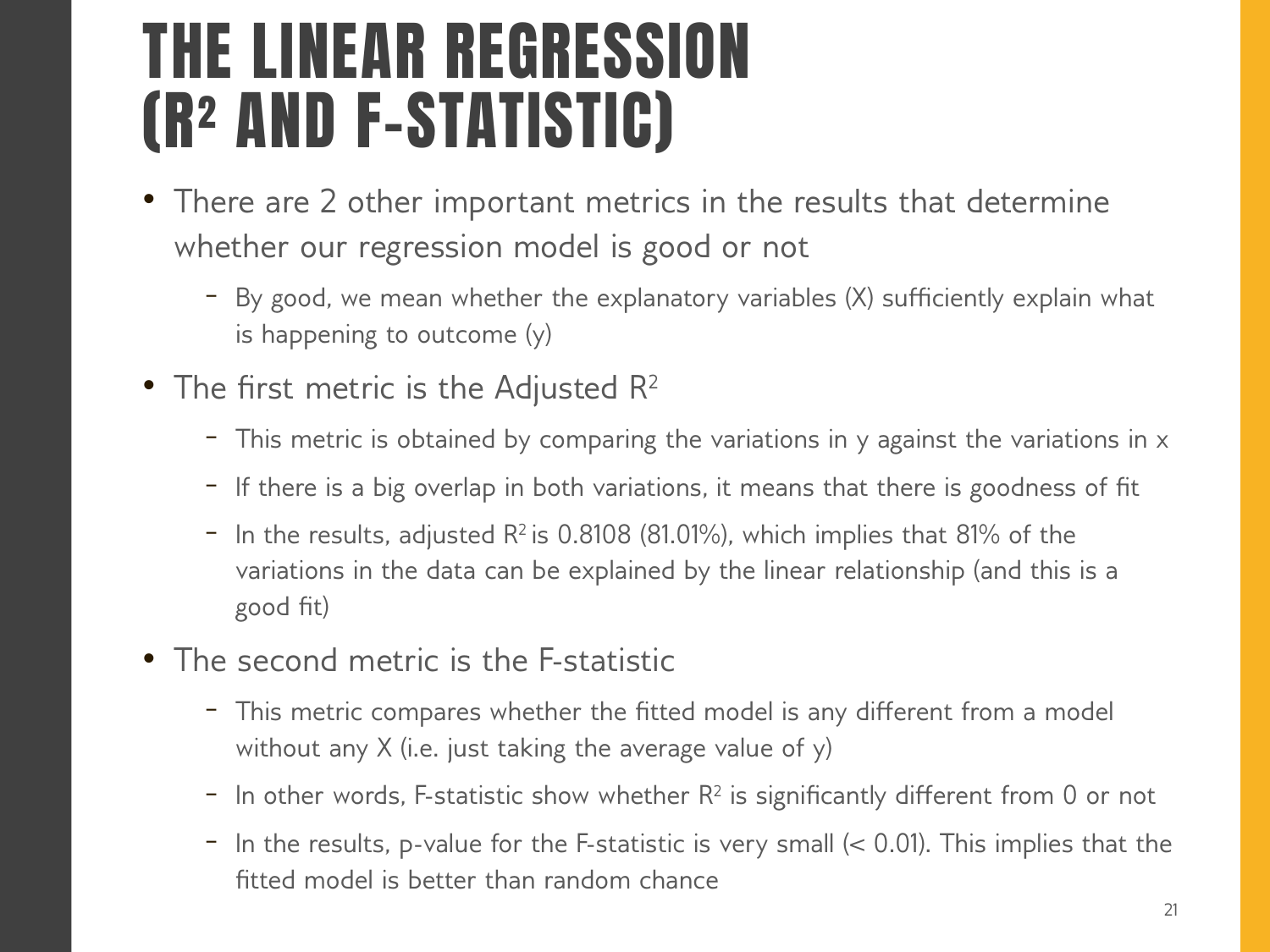

# The linear regression (R2 and F-Statistic)
There are 2 other important metrics in the results that determine whether our regression model is good or not
By good, we mean whether the explanatory variables (X) sufficiently explain what is happening to outcome (y)
The first metric is the Adjusted R2
This metric is obtained by comparing the variations in y against the variations in x
If there is a big overlap in both variations, it means that there is goodness of fit
In the results, adjusted R2 is 0.8108 (81.01%), which implies that 81% of the variations in the data can be explained by the linear relationship (and this is a good fit)
The second metric is the F-statistic
This metric compares whether the fitted model is any different from a model without any X (i.e. just taking the average value of y)
In other words, F-statistic show whether R2 is significantly different from 0 or not
In the results, p-value for the F-statistic is very small (< 0.01). This implies that the fitted model is better than random chance

21